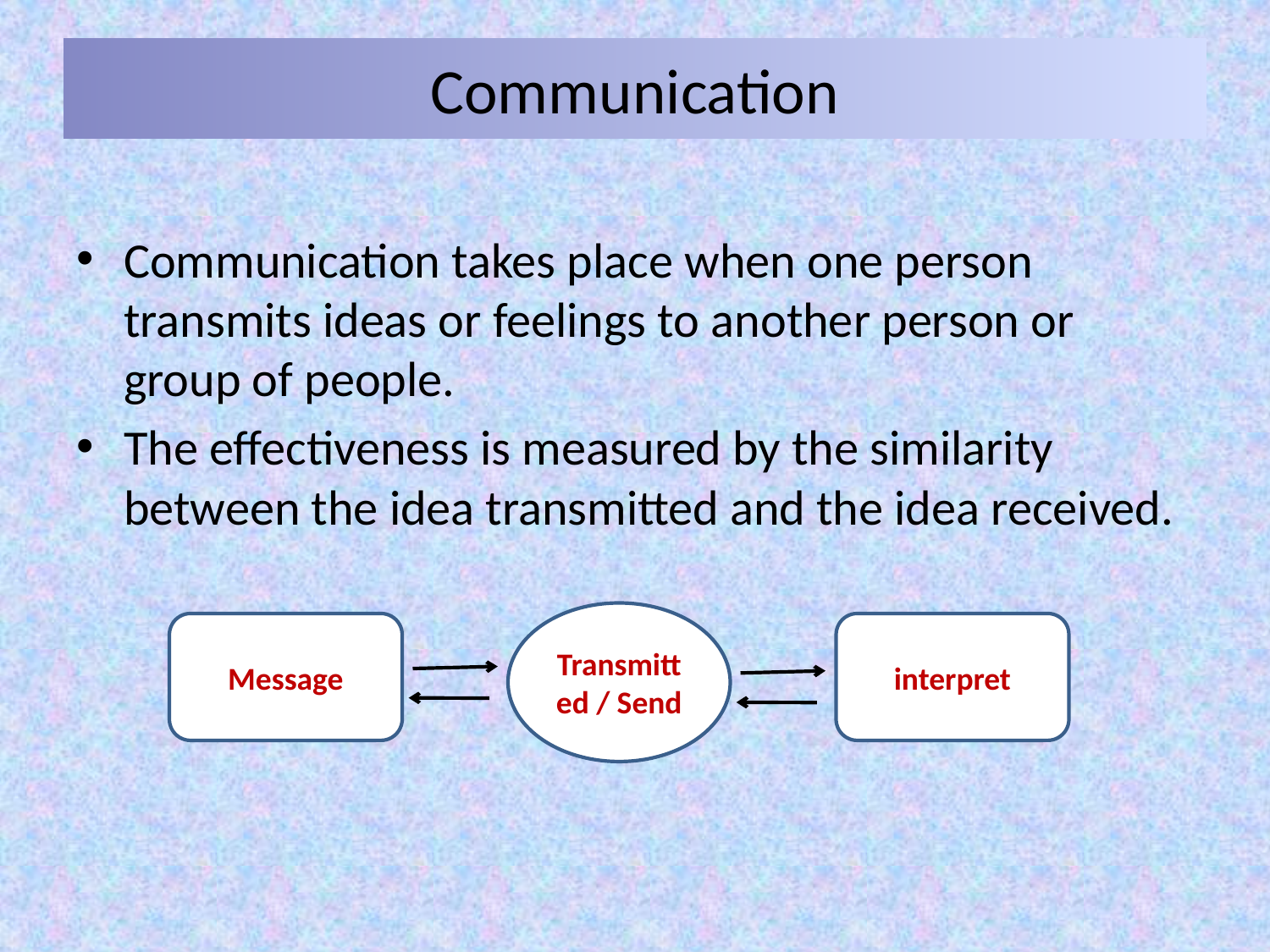

# Communication
Communication takes place when one person transmits ideas or feelings to another person or group of people.
The effectiveness is measured by the similarity between the idea transmitted and the idea received.

Transmitted / Send
Message
interpret